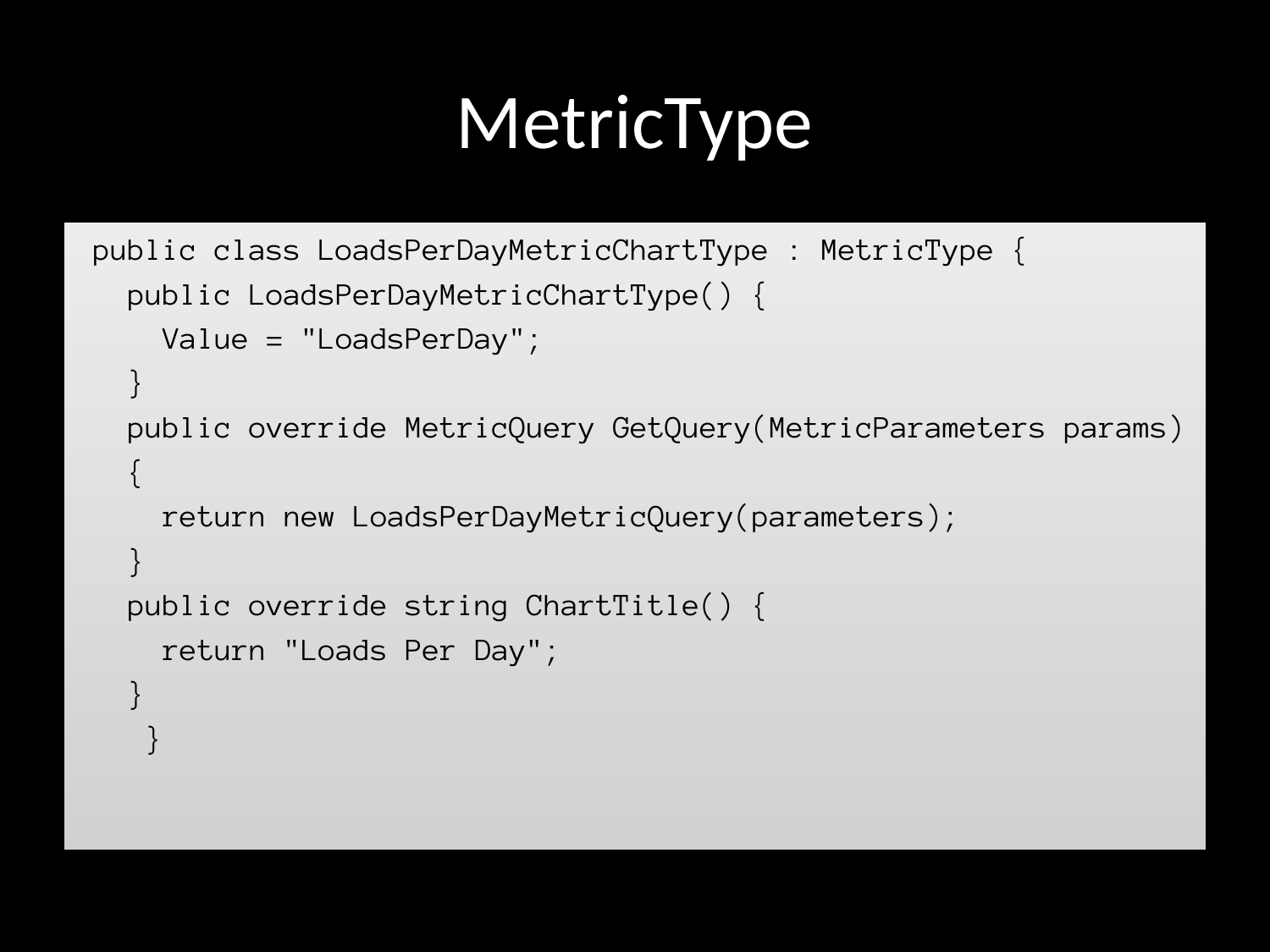

# MetricType
 public class LoadsPerDayMetricChartType : MetricType {
   public LoadsPerDayMetricChartType() {
     Value = "LoadsPerDay";
   }
   public override MetricQuery GetQuery(MetricParameters params)
   {
     return new LoadsPerDayMetricQuery(parameters);
   }
   public override string ChartTitle() {
     return "Loads Per Day";
   }
    }